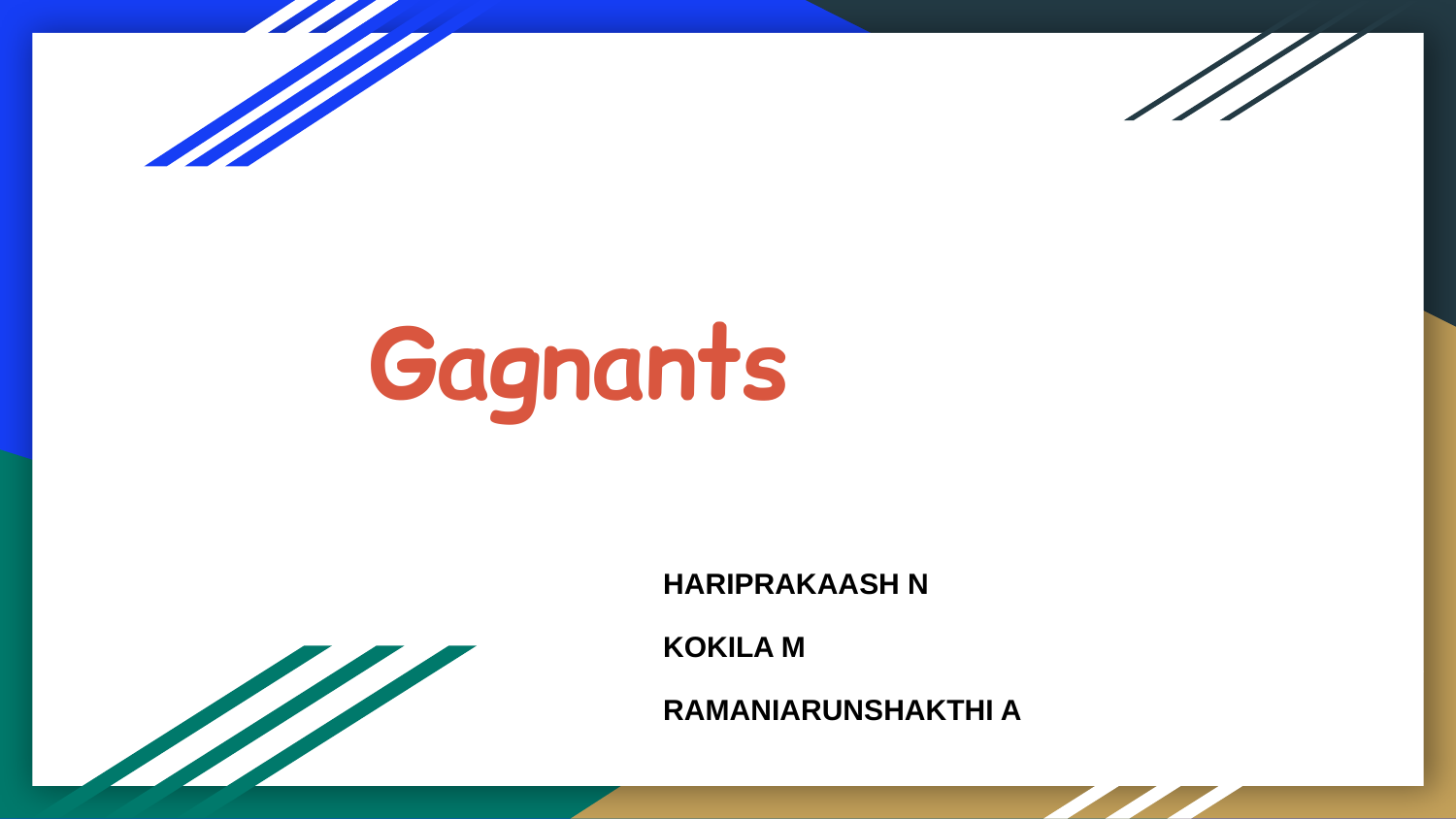

Gagnants

HARIPRAKAASH N
KOKILA M
RAMANIARUNSHAKTHI A